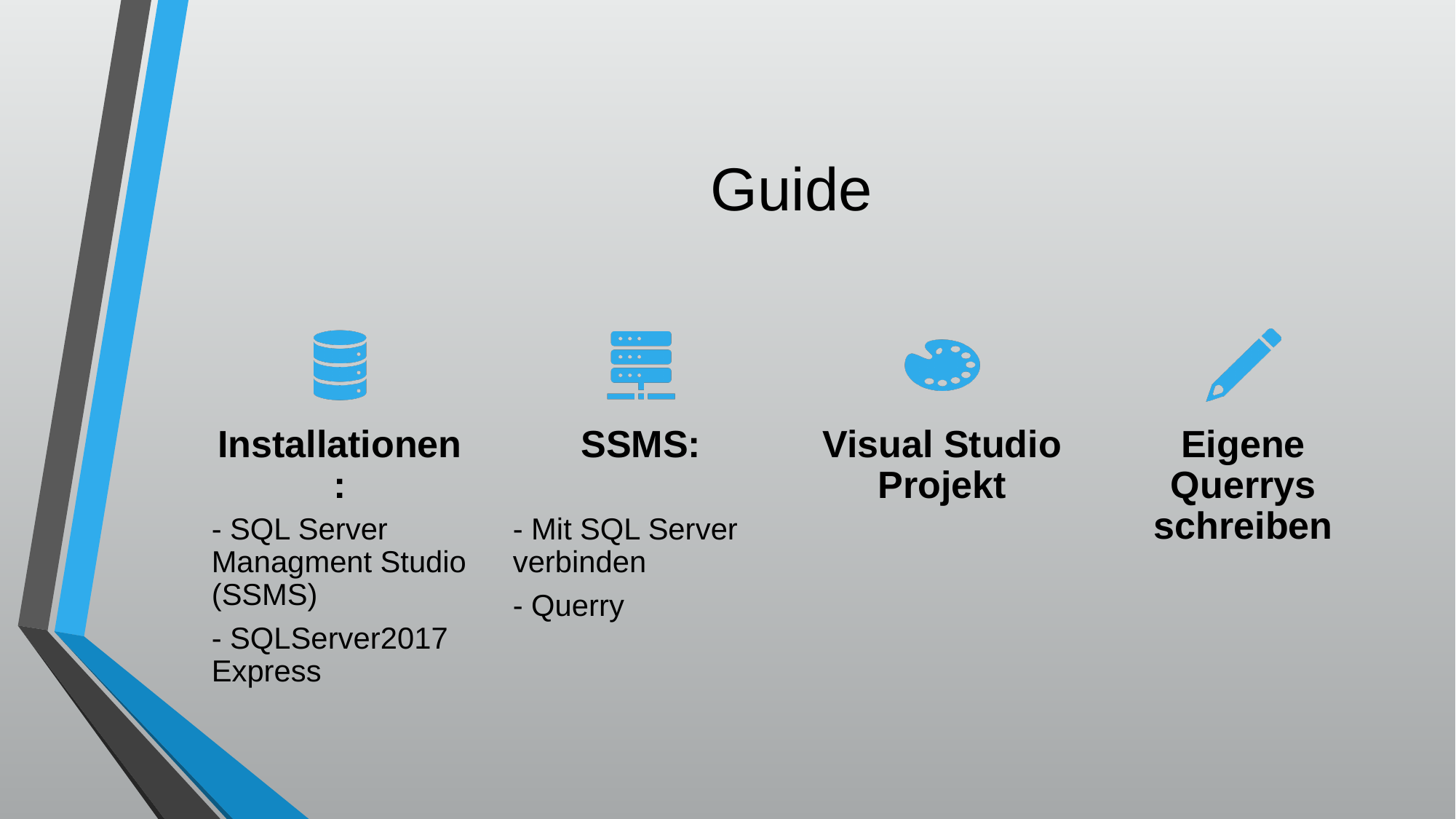

# Guide
Installationen:
- SQL Server Managment Studio (SSMS)
- SQLServer2017 Express
SSMS:
- Mit SQL Server verbinden
- Querry
Visual Studio Projekt
Eigene Querrys schreiben